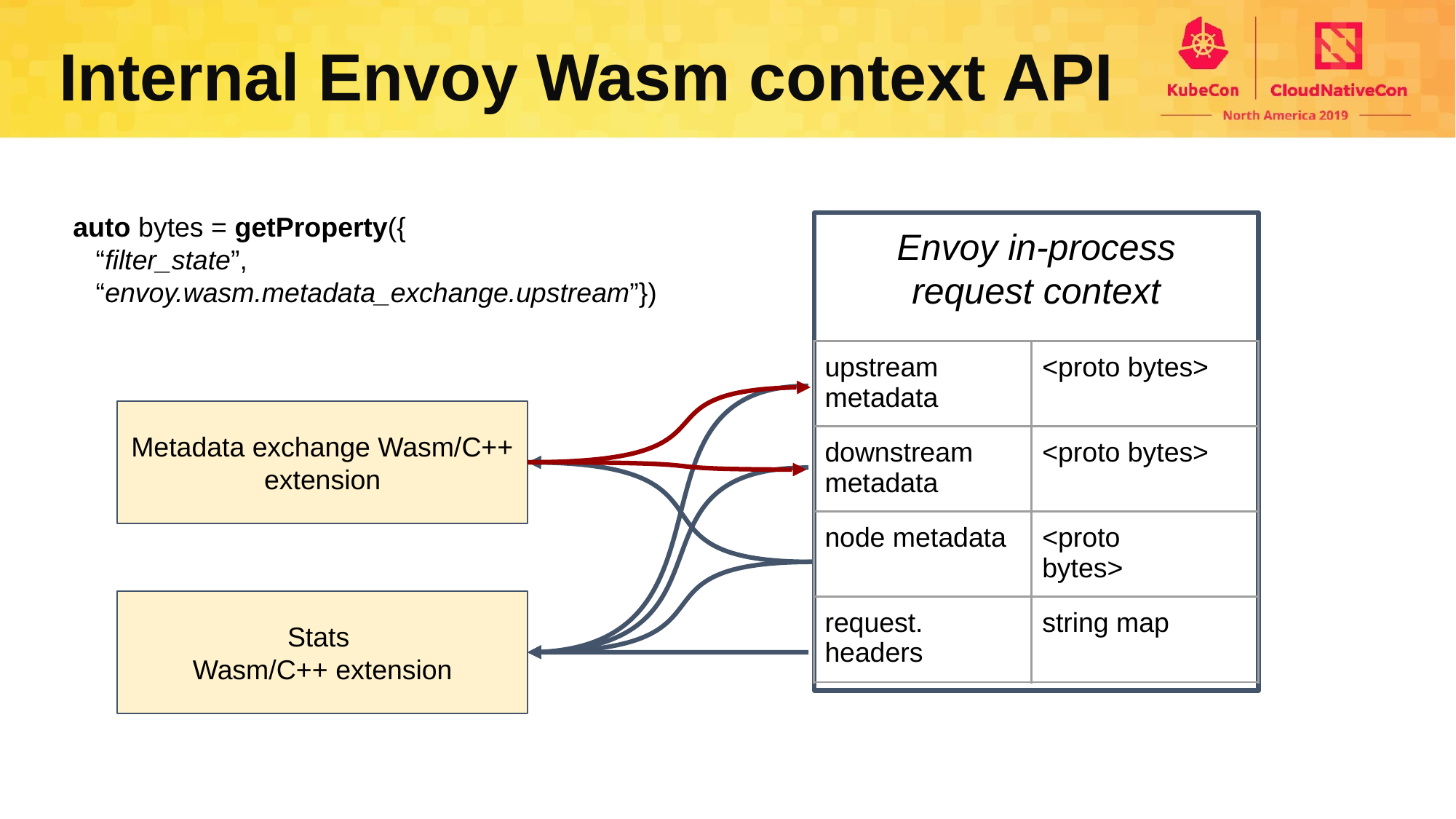

Internal Envoy Wasm context API
auto bytes = getProperty({
   “filter_state”,
   “envoy.wasm.metadata_exchange.upstream”})
Envoy in-process
request context
| upstream metadata | <proto bytes> |
| --- | --- |
| downstream metadata | <proto bytes> |
| node metadata | <proto bytes> |
| request. headers | string map |
Metadata exchange Wasm/C++ extension
Stats
Wasm/C++ extension